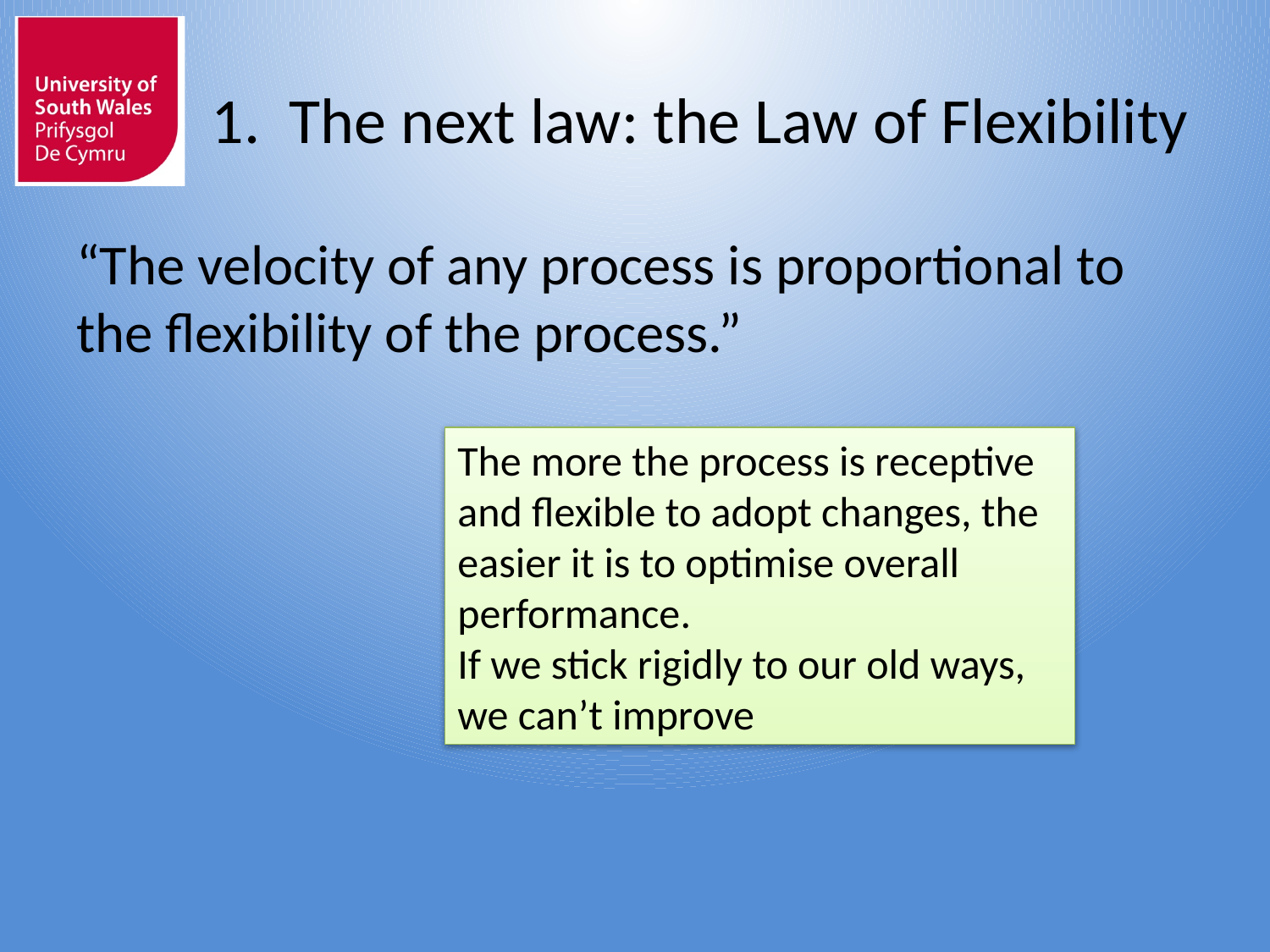

# 1.  The next law: the Law of Flexibility
“The velocity of any process is proportional to the flexibility of the process.”

The more the process is receptive and flexible to adopt changes, the easier it is to optimise overall performance.
If we stick rigidly to our old ways, we can’t improve